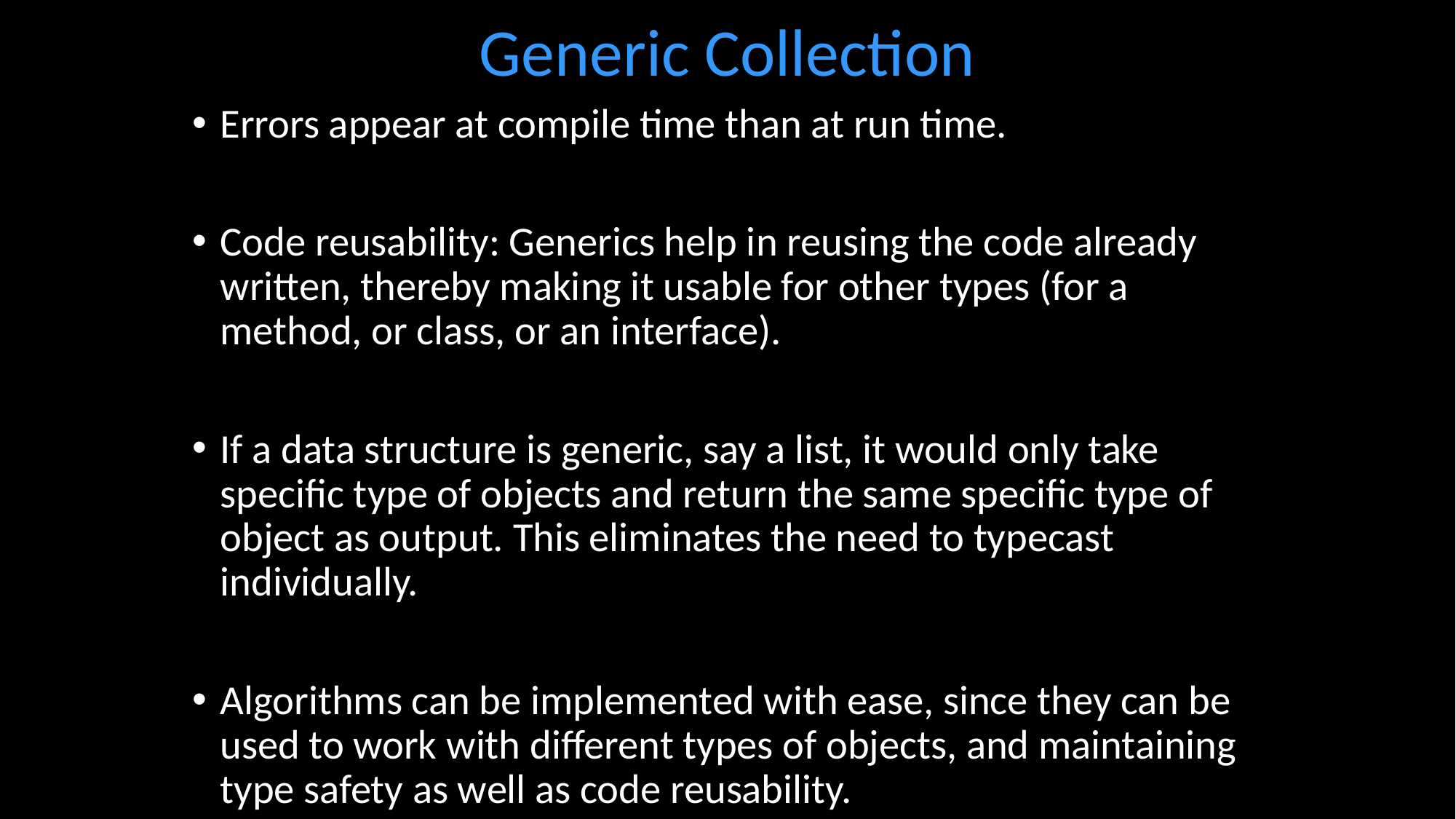

# Generic Collection
Errors appear at compile time than at run time.

Code reusability: Generics help in reusing the code already written, thereby making it usable for other types (for a method, or class, or an interface).

If a data structure is generic, say a list, it would only take specific type of objects and return the same specific type of object as output. This eliminates the need to typecast individually.

Algorithms can be implemented with ease, since they can be used to work with different types of objects, and maintaining type safety as well as code reusability.